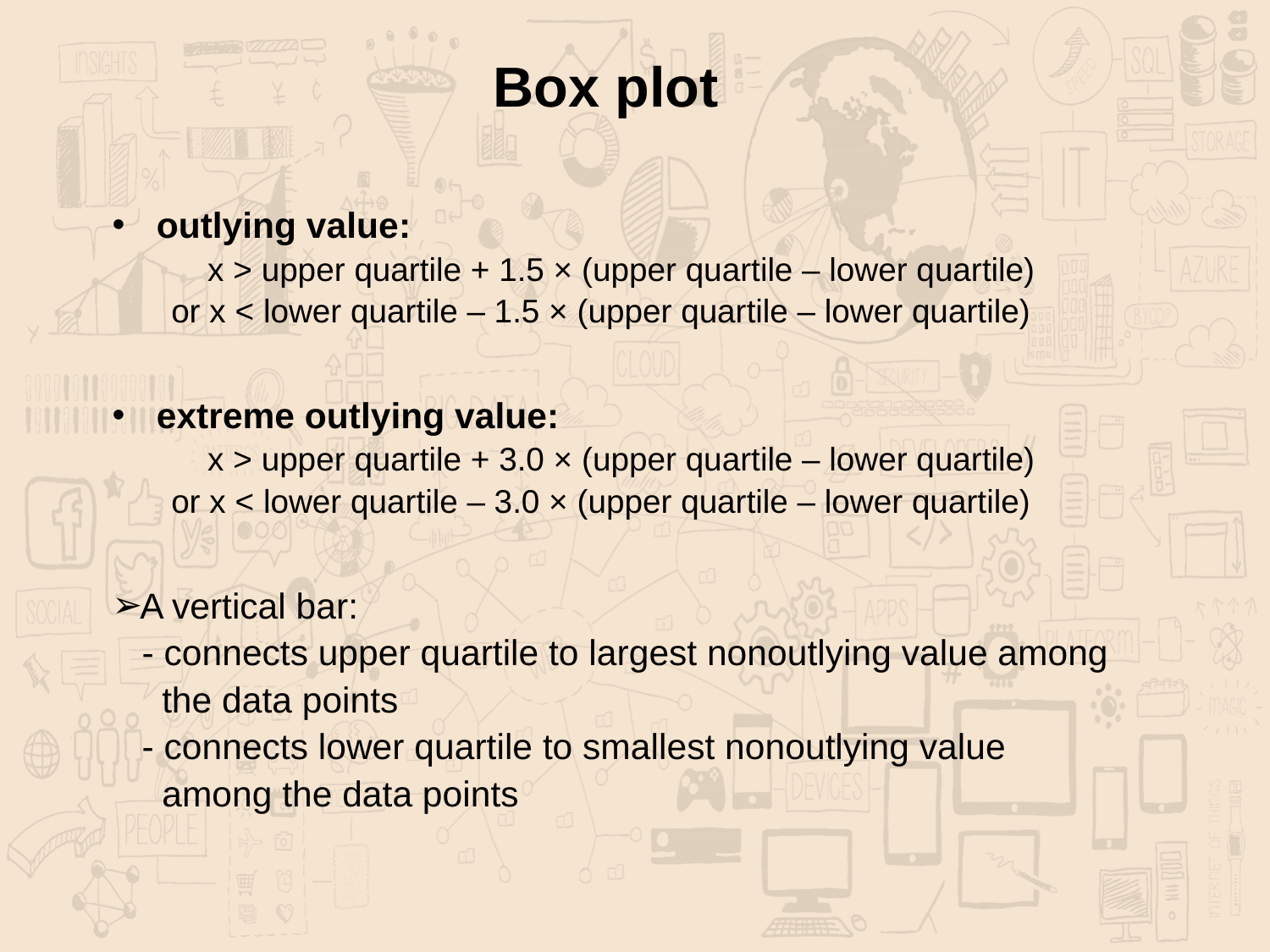

Box plot
outlying value:
    x > upper quartile + 1.5 × (upper quartile – lower quartile)
or x < lower quartile – 1.5 × (upper quartile – lower quartile)

extreme outlying value:
    x > upper quartile + 3.0 × (upper quartile – lower quartile)
or x < lower quartile – 3.0 × (upper quartile – lower quartile)

A vertical bar:
   - connects upper quartile to largest nonoutlying value among
     the data points
   - connects lower quartile to smallest nonoutlying value
     among the data points